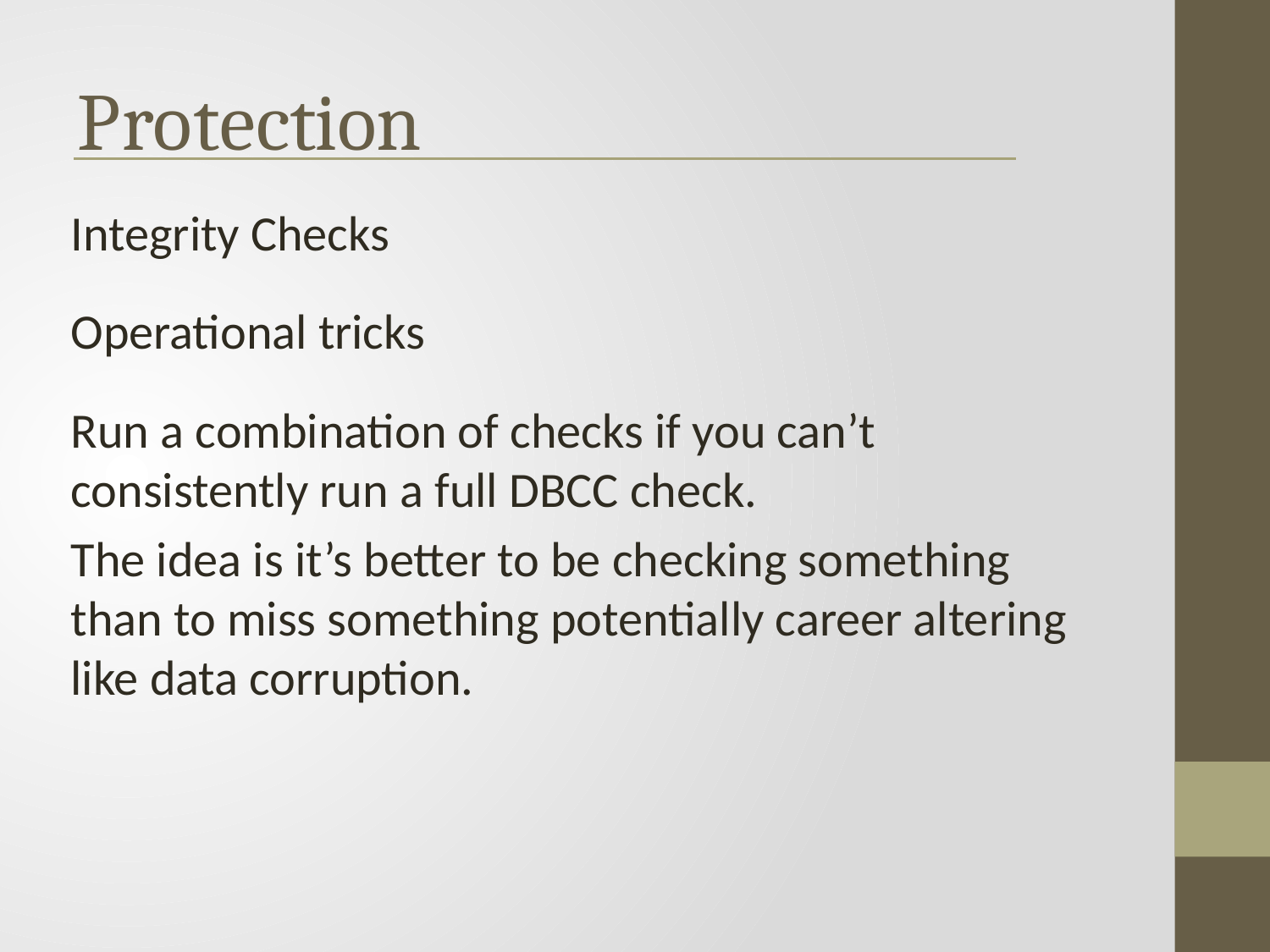

Protection
Integrity Checks

Operational tricks

Run a combination of checks if you can’t consistently run a full DBCC check.
The idea is it’s better to be checking something than to miss something potentially career altering like data corruption.